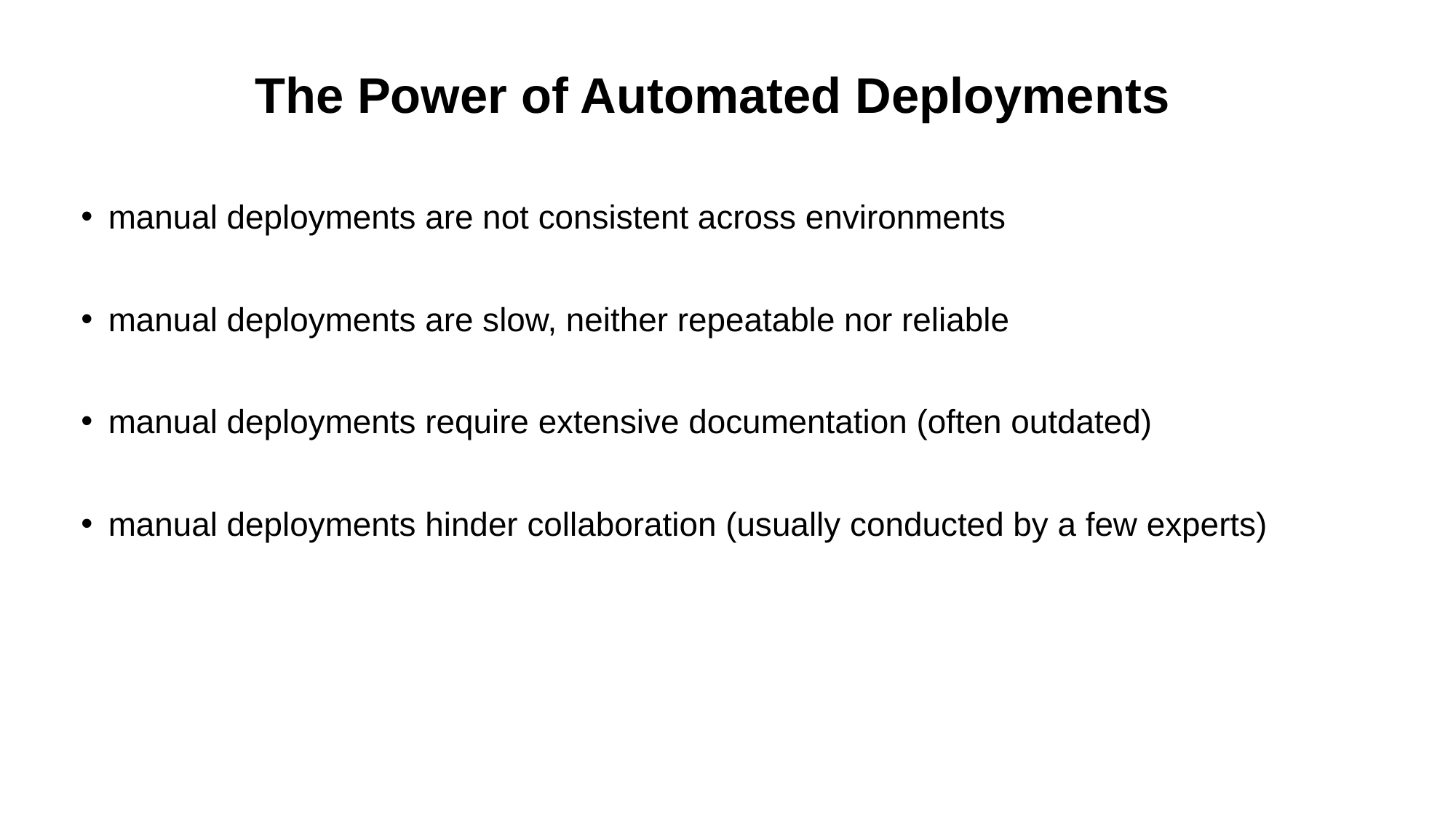

The Power of Automated Deployments

manual deployments are not consistent across environments

manual deployments are slow, neither repeatable nor reliable

manual deployments require extensive documentation (often outdated)

manual deployments hinder collaboration (usually conducted by a few experts)